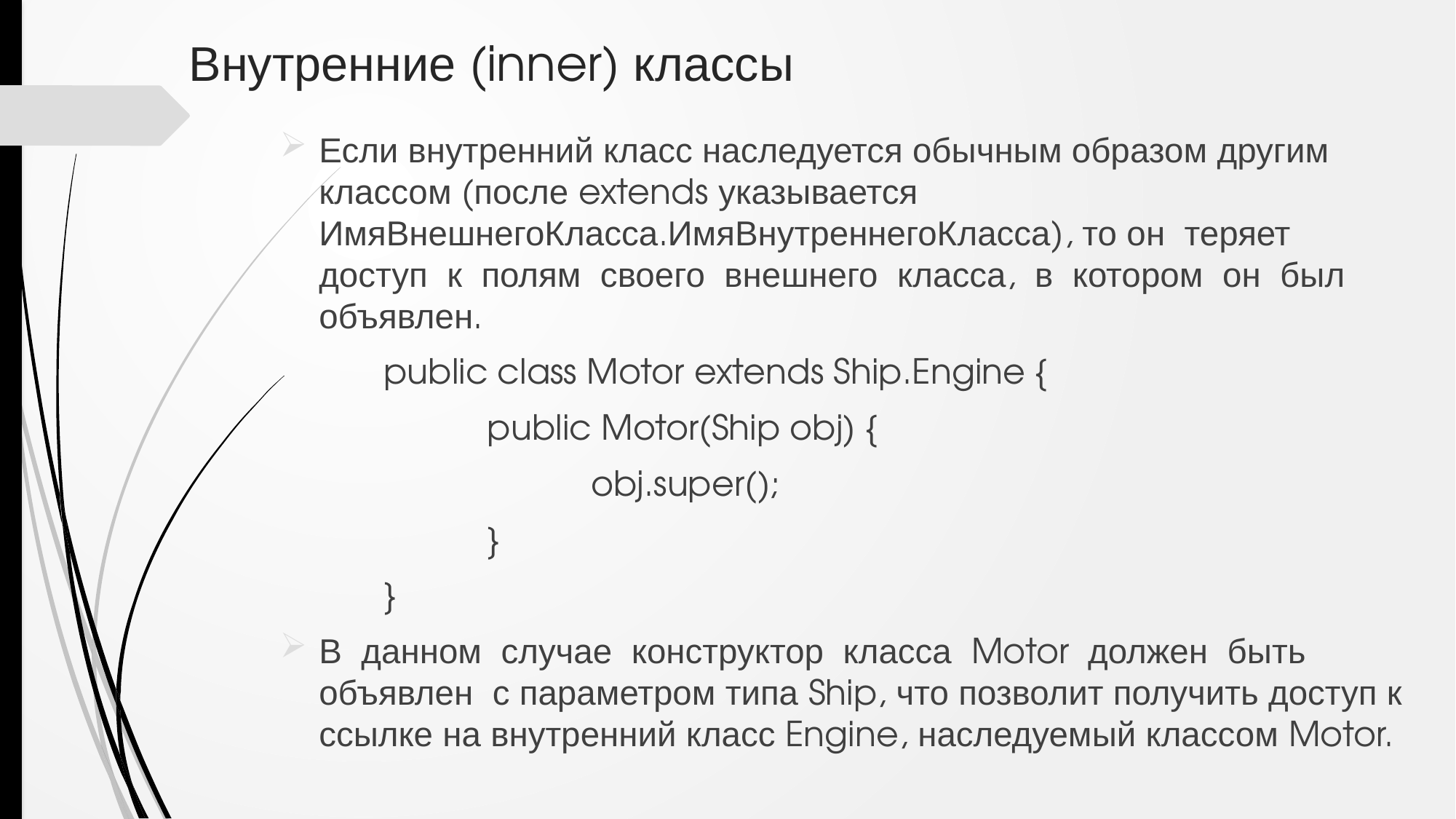

# Внутренние (inner) классы
Если внутренний класс наследуется обычным образом другим классом (после extends указывается ИмяВнешнегоКласса.ИмяВнутреннегоКласса), то он  теряет  доступ  к  полям  своего  внешнего  класса,  в  котором  он  был объявлен.
	public class Motor extends Ship.Engine {
		public Motor(Ship obj) {
			obj.super();
		}
	}
В  данном  случае  конструктор  класса  Motor  должен  быть  объявлен  с параметром типа Ship, что позволит получить доступ к ссылке на внутренний класс Engine, наследуемый классом Motor.